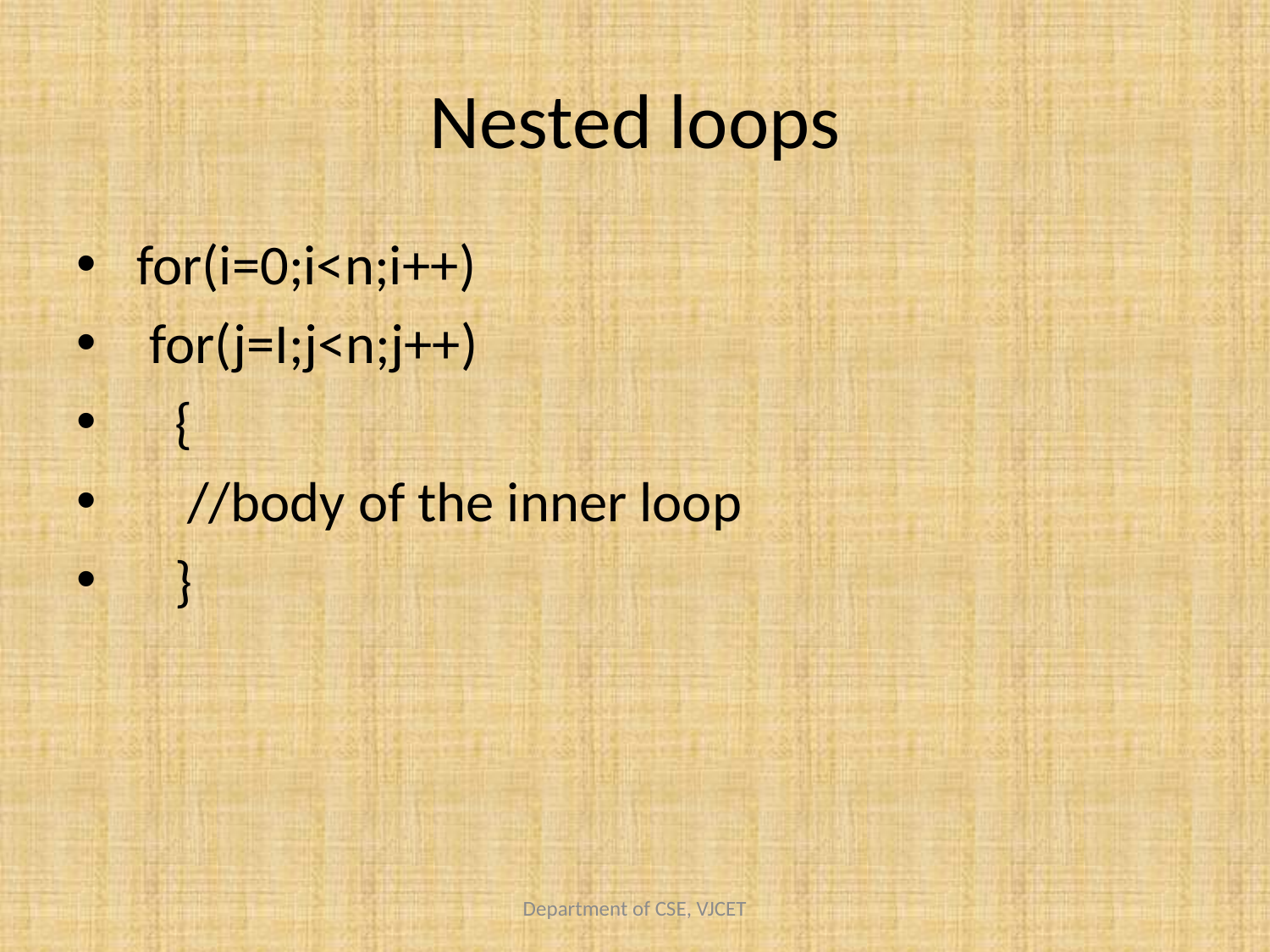

# Nested loops
 for(i=0;i<n;i++)
  for(j=I;j<n;j++)
    {
     //body of the inner loop
    }
Department of CSE, VJCET